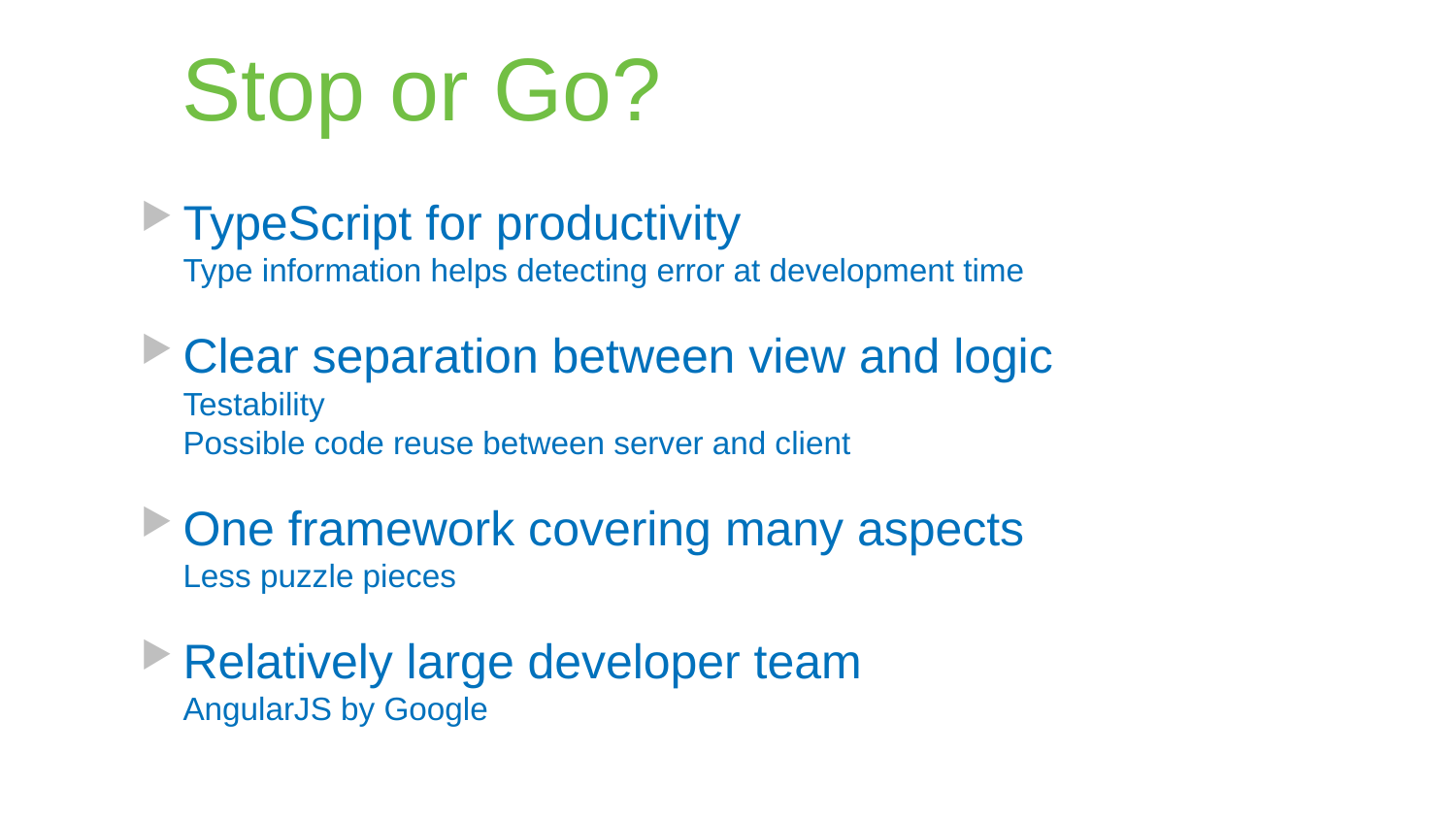

# Stop or Go?
TypeScript for productivity
Type information helps detecting error at development time
Clear separation between view and logic
Testability
Possible code reuse between server and client
One framework covering many aspects
Less puzzle pieces
Relatively large developer team
AngularJS by Google